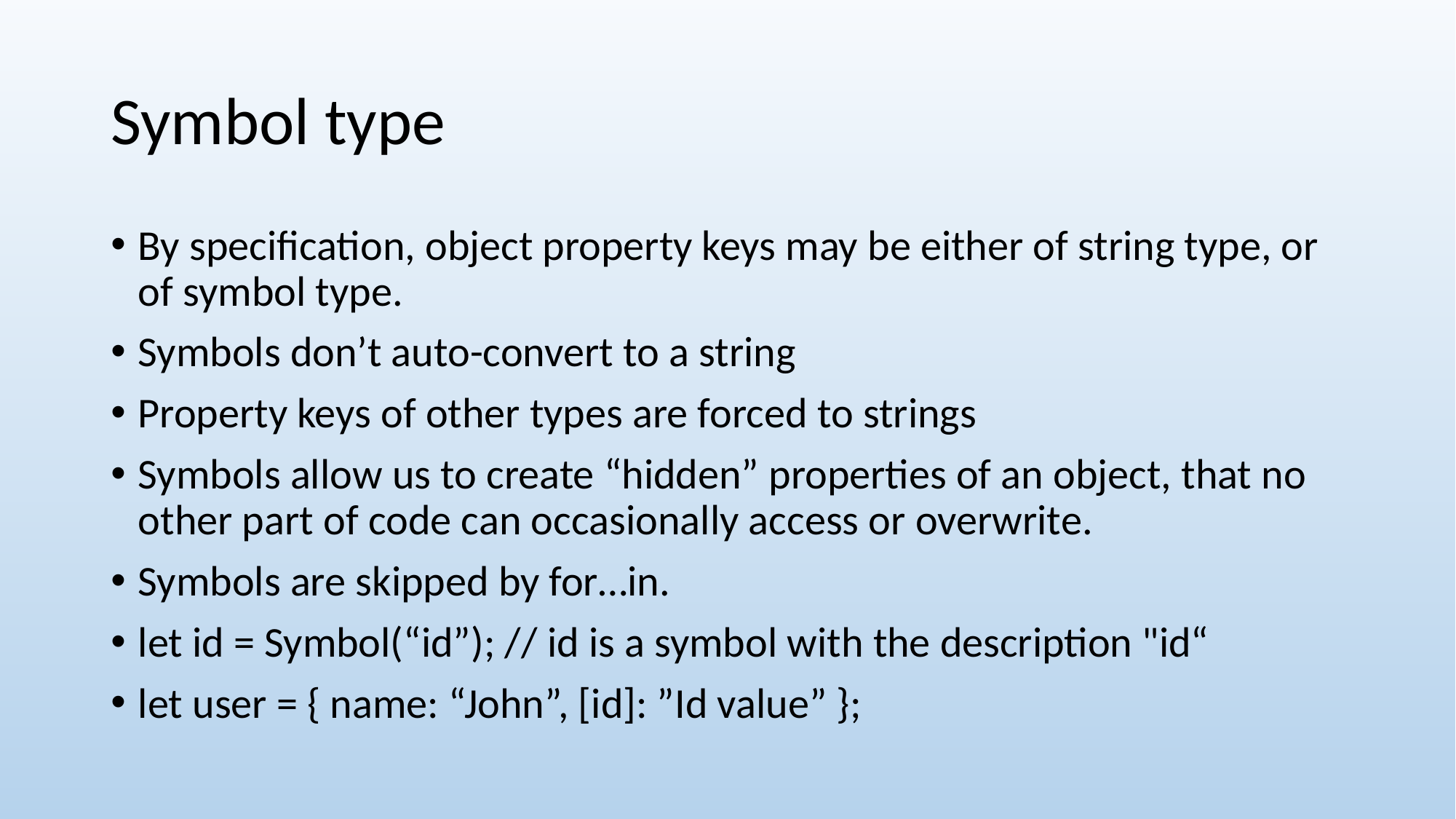

# Symbol type
By specification, object property keys may be either of string type, or of symbol type.
Symbols don’t auto-convert to a string
Property keys of other types are forced to strings
Symbols allow us to create “hidden” properties of an object, that no other part of code can occasionally access or overwrite.
Symbols are skipped by for…in.
let id = Symbol(“id”); // id is a symbol with the description "id“
let user = { name: “John”, [id]: ”Id value” };